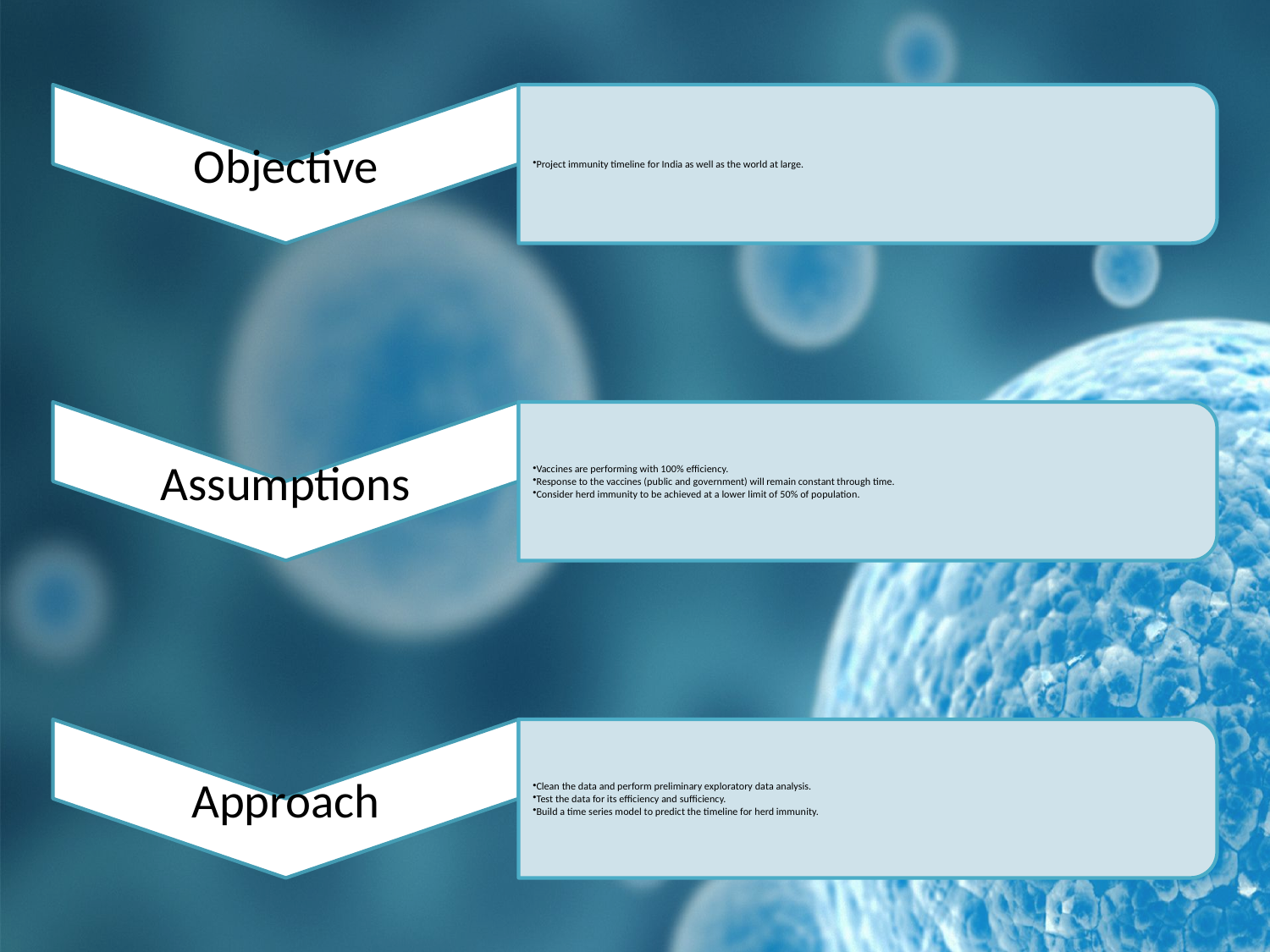

Objective
Project immunity timeline for India as well as the world at large.
Assumptions
Vaccines are performing with 100% efficiency.
Approach
Build a time series model to predict the timeline for herd immunity.
Response to the vaccines (public and government) will remain constant through time.
Clean the data and perform preliminary exploratory data analysis.
Consider herd immunity to be achieved at a lower limit of 50% of population.
Test the data for its efficiency and sufficiency.